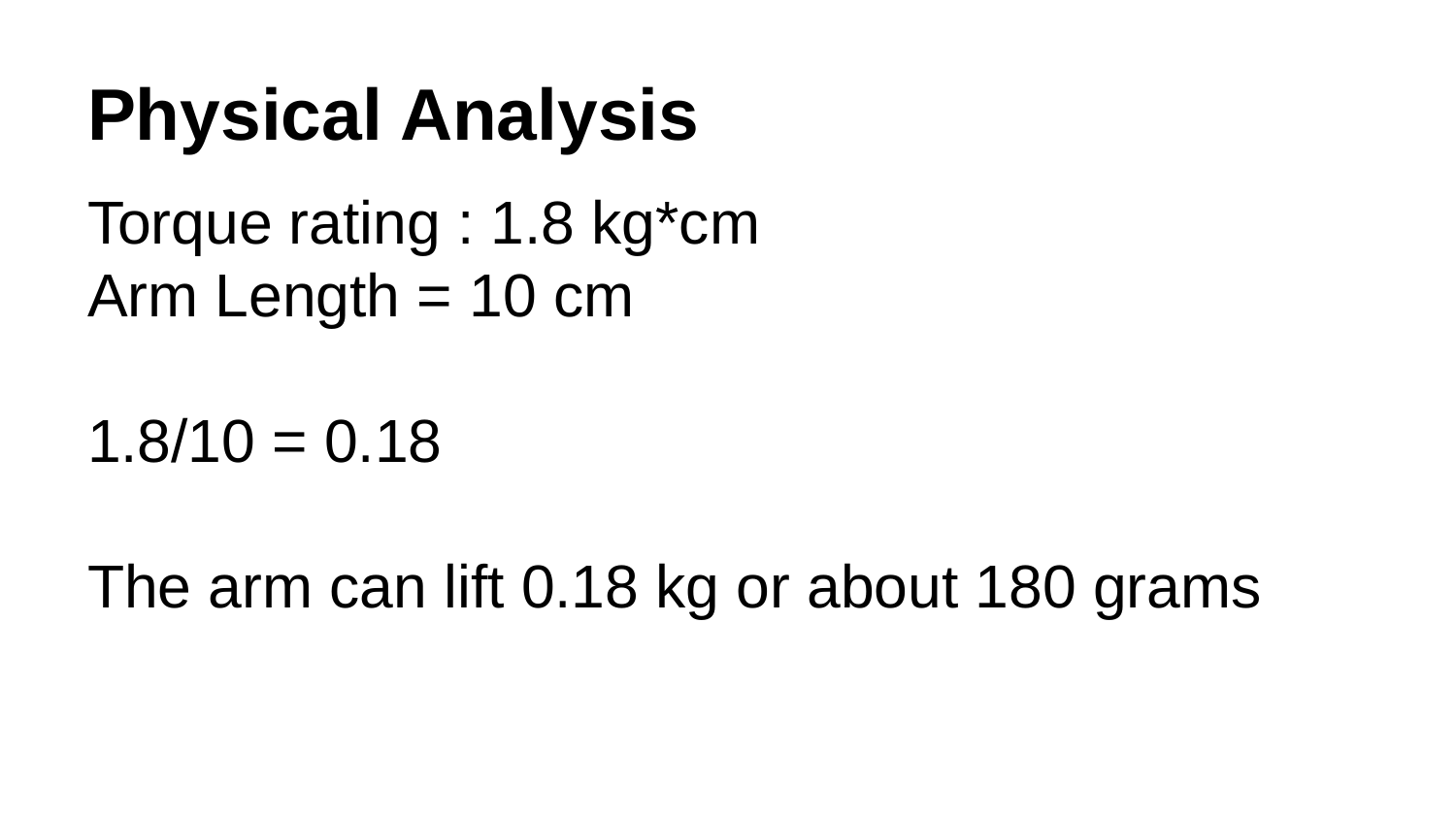

# Physical Analysis
Torque rating : 1.8 kg*cm
Arm Length = 10 cm

1.8/10 = 0.18

The arm can lift 0.18 kg or about 180 grams